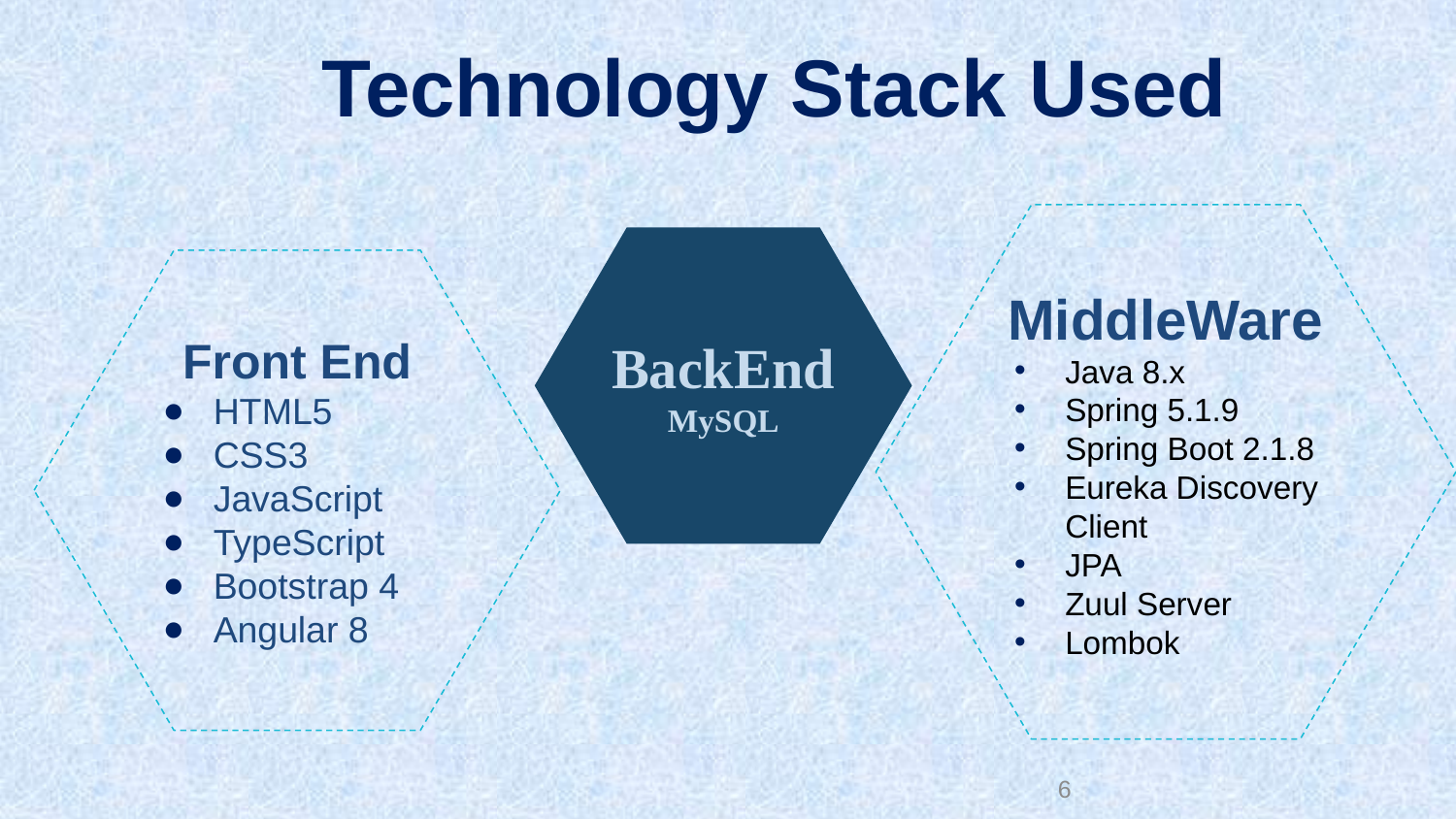

Technology Stack Used
MiddleWare
Java 8.x
Spring 5.1.9
Spring Boot 2.1.8
Eureka Discovery Client
JPA
Zuul Server
Lombok
BackEnd
MySQL
Front End
HTML5
CSS3
JavaScript
TypeScript
Bootstrap 4
Angular 8
6